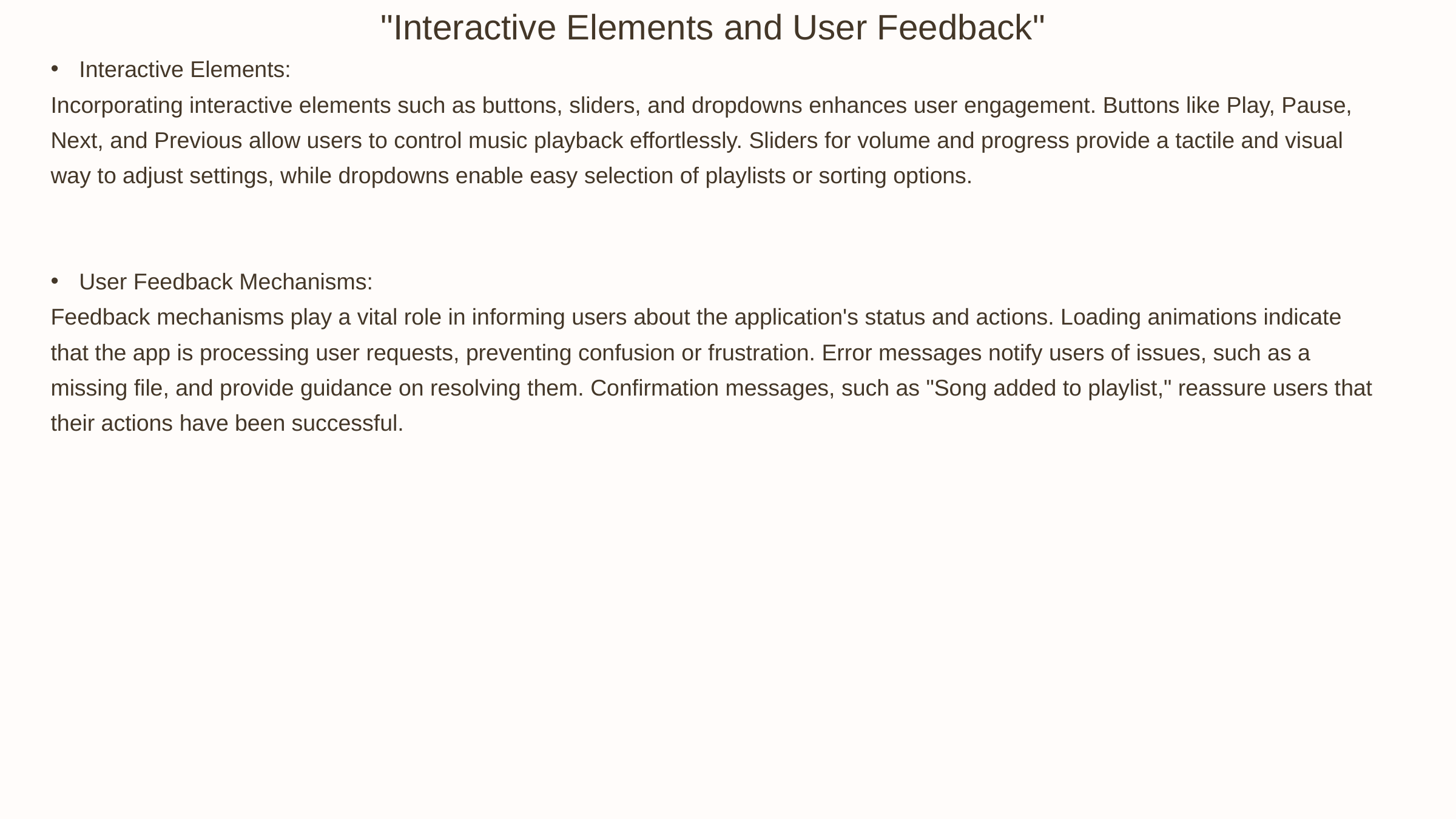

"Interactive Elements and User Feedback"
Interactive Elements:
Incorporating interactive elements such as buttons, sliders, and dropdowns enhances user engagement. Buttons like Play, Pause, Next, and Previous allow users to control music playback effortlessly. Sliders for volume and progress provide a tactile and visual way to adjust settings, while dropdowns enable easy selection of playlists or sorting options.

User Feedback Mechanisms:
Feedback mechanisms play a vital role in informing users about the application's status and actions. Loading animations indicate that the app is processing user requests, preventing confusion or frustration. Error messages notify users of issues, such as a missing file, and provide guidance on resolving them. Confirmation messages, such as "Song added to playlist," reassure users that their actions have been successful.